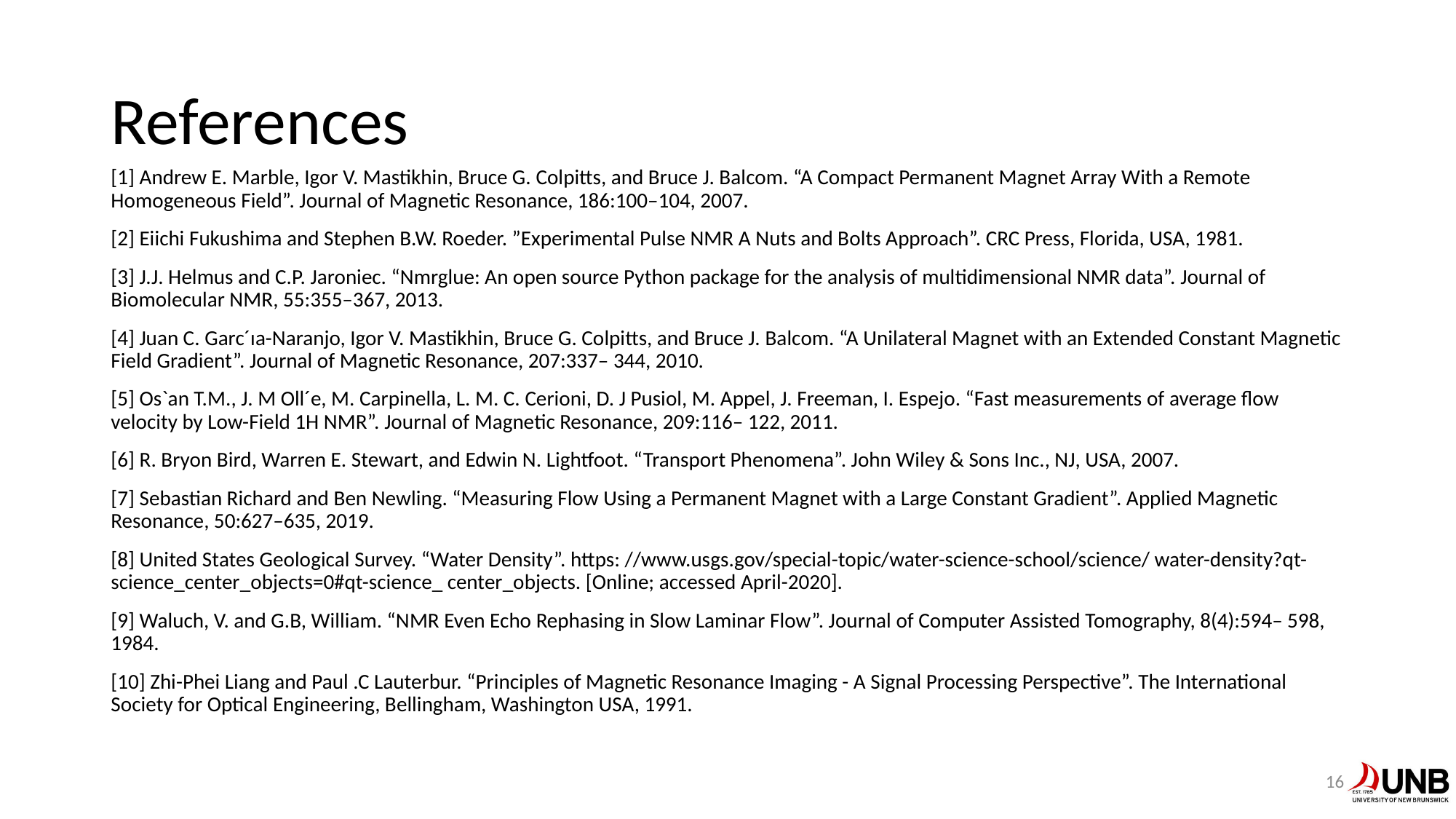

# References
[1] Andrew E. Marble, Igor V. Mastikhin, Bruce G. Colpitts, and Bruce J. Balcom. “A Compact Permanent Magnet Array With a Remote Homogeneous Field”. Journal of Magnetic Resonance, 186:100–104, 2007.
[2] Eiichi Fukushima and Stephen B.W. Roeder. ”Experimental Pulse NMR A Nuts and Bolts Approach”. CRC Press, Florida, USA, 1981.
[3] J.J. Helmus and C.P. Jaroniec. “Nmrglue: An open source Python package for the analysis of multidimensional NMR data”. Journal of Biomolecular NMR, 55:355–367, 2013.
[4] Juan C. Garc´ıa-Naranjo, Igor V. Mastikhin, Bruce G. Colpitts, and Bruce J. Balcom. “A Unilateral Magnet with an Extended Constant Magnetic Field Gradient”. Journal of Magnetic Resonance, 207:337– 344, 2010.
[5] Os`an T.M., J. M Oll´e, M. Carpinella, L. M. C. Cerioni, D. J Pusiol, M. Appel, J. Freeman, I. Espejo. “Fast measurements of average flow velocity by Low-Field 1H NMR”. Journal of Magnetic Resonance, 209:116– 122, 2011.
[6] R. Bryon Bird, Warren E. Stewart, and Edwin N. Lightfoot. “Transport Phenomena”. John Wiley & Sons Inc., NJ, USA, 2007.
[7] Sebastian Richard and Ben Newling. “Measuring Flow Using a Permanent Magnet with a Large Constant Gradient”. Applied Magnetic Resonance, 50:627–635, 2019.
[8] United States Geological Survey. “Water Density”. https: //www.usgs.gov/special-topic/water-science-school/science/ water-density?qt-science_center_objects=0#qt-science_ center_objects. [Online; accessed April-2020].
[9] Waluch, V. and G.B, William. “NMR Even Echo Rephasing in Slow Laminar Flow”. Journal of Computer Assisted Tomography, 8(4):594– 598, 1984.
[10] Zhi-Phei Liang and Paul .C Lauterbur. “Principles of Magnetic Resonance Imaging - A Signal Processing Perspective”. The International Society for Optical Engineering, Bellingham, Washington USA, 1991.
16